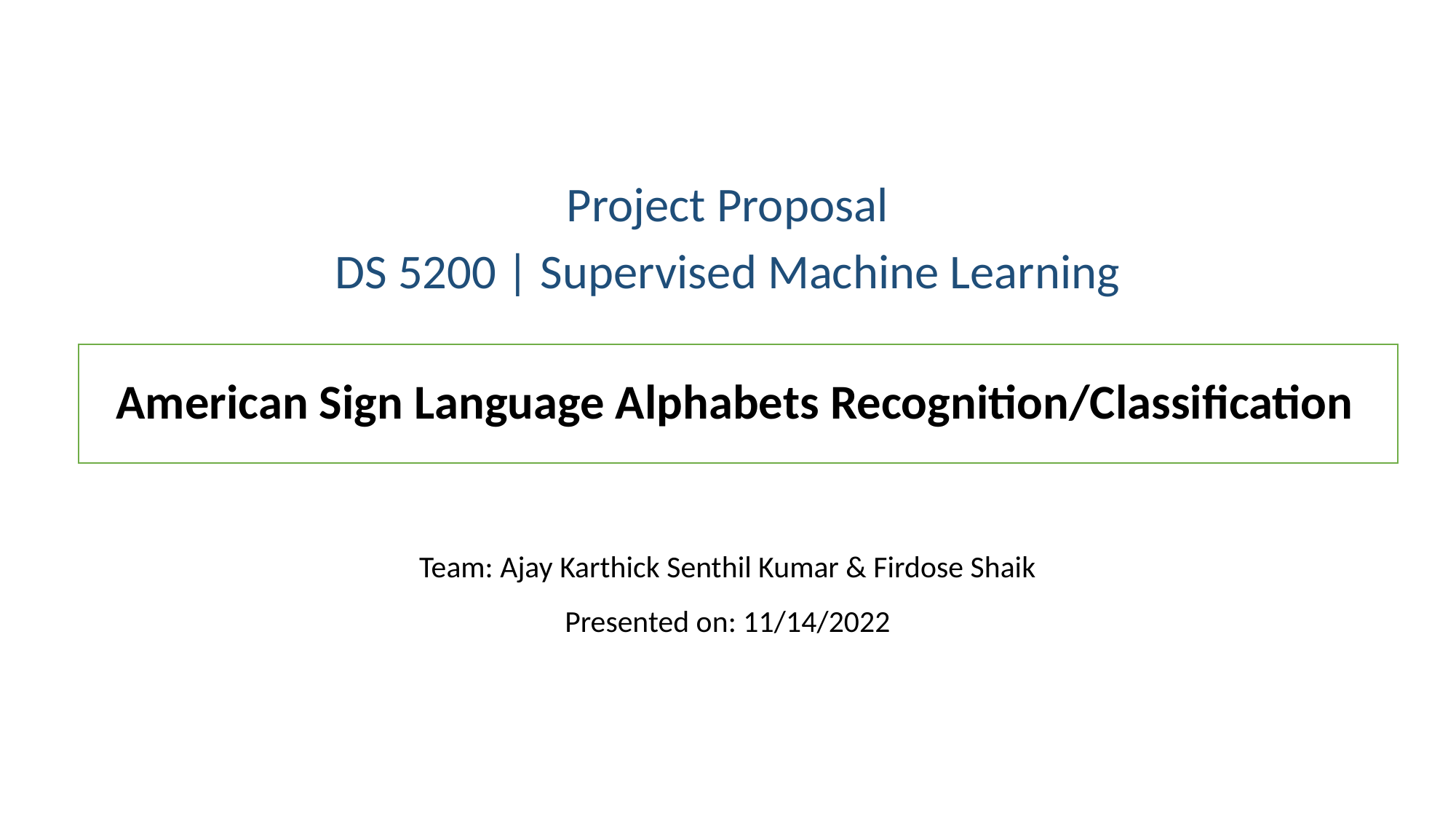

Project Proposal
DS 5200 | Supervised Machine Learning

American Sign Language Alphabets Recognition/Classification
Team: Ajay Karthick Senthil Kumar & Firdose Shaik
Presented on: 11/14/2022